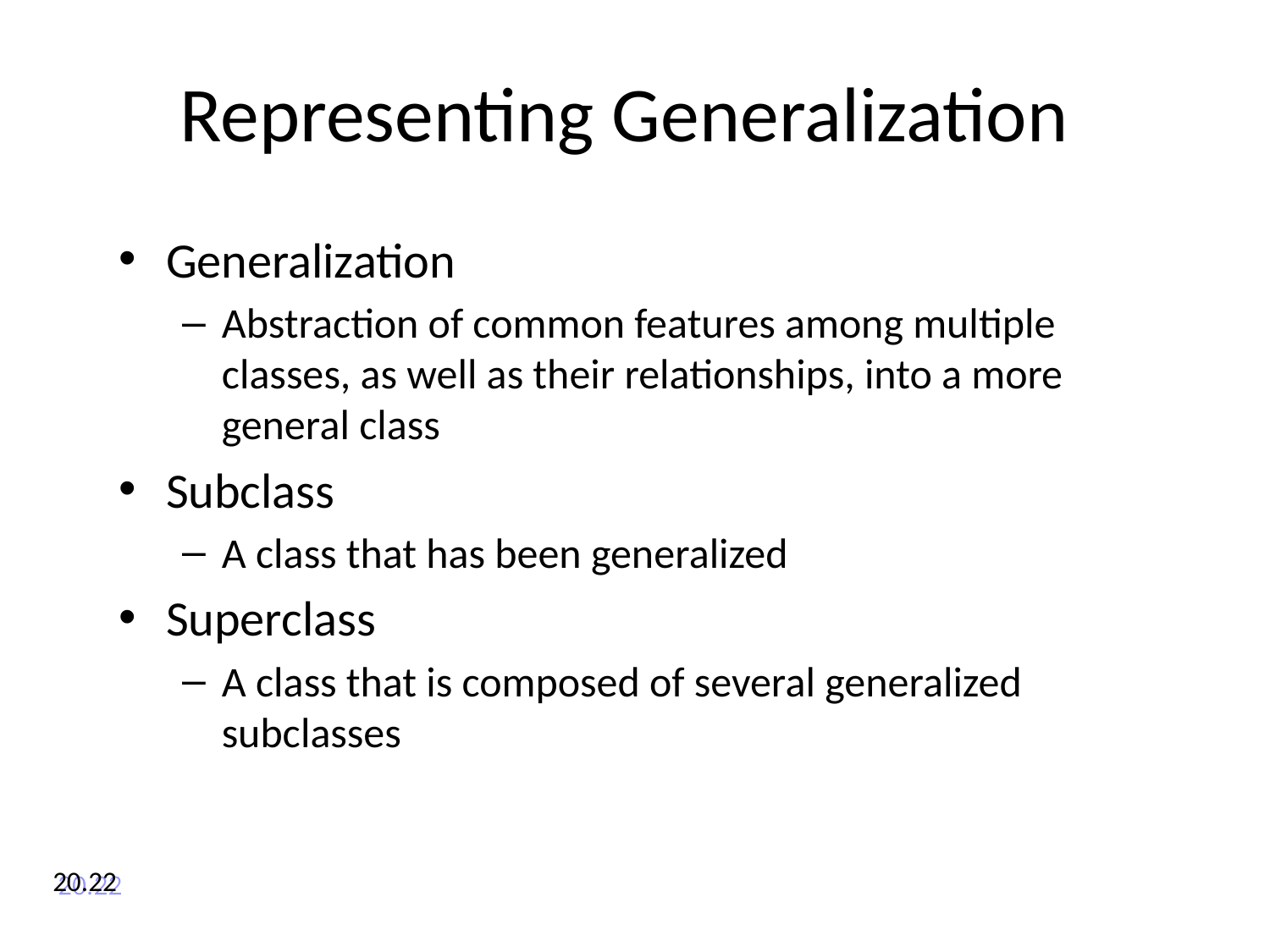

# Representing Generalization
Generalization
Abstraction of common features among multiple classes, as well as their relationships, into a more general class
Subclass
A class that has been generalized
Superclass
A class that is composed of several generalized subclasses

20.22